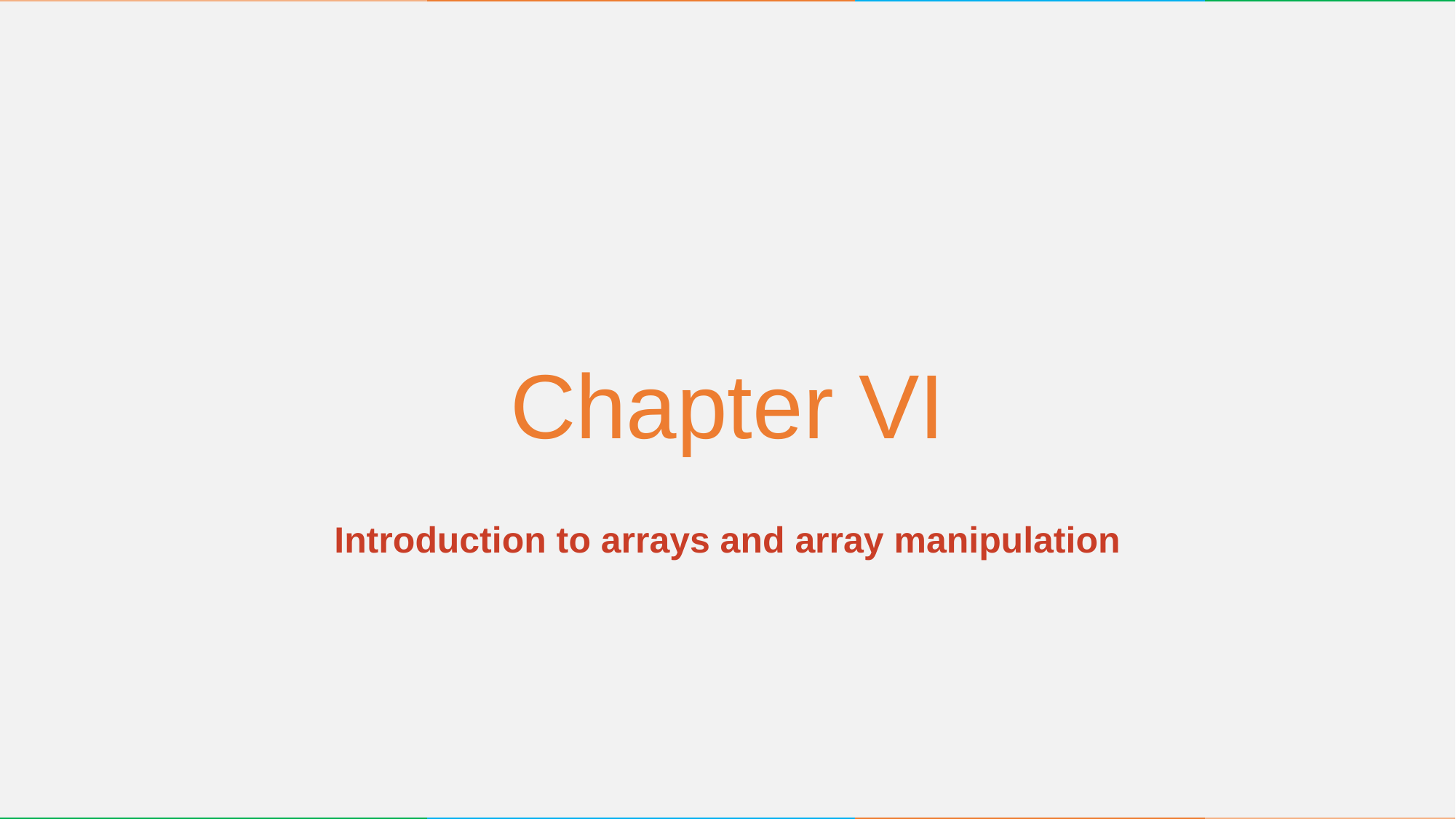

# Chapter VI

Introduction to arrays and array manipulation